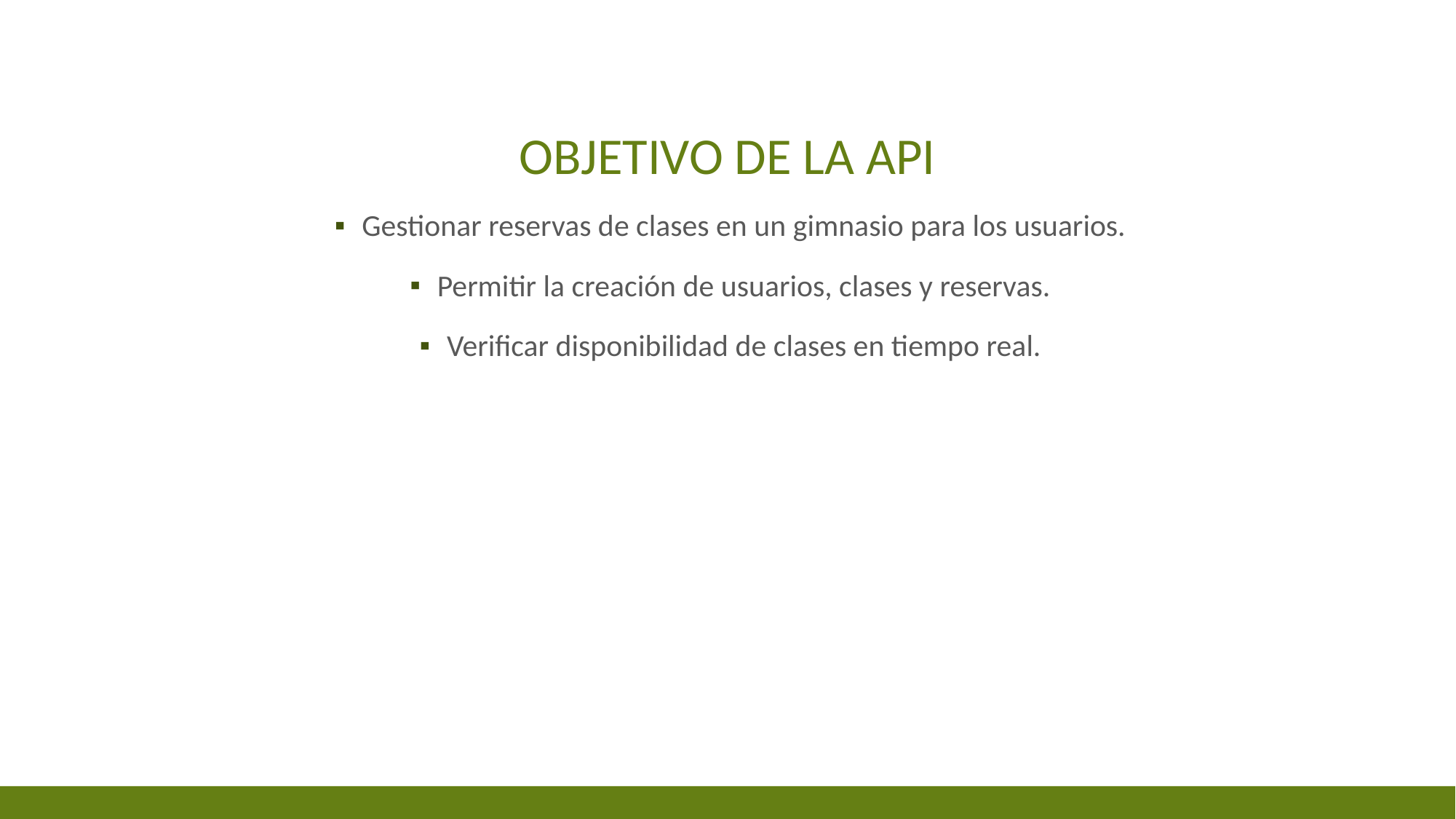

# Objetivo de la API
Gestionar reservas de clases en un gimnasio para los usuarios.
Permitir la creación de usuarios, clases y reservas.
Verificar disponibilidad de clases en tiempo real.